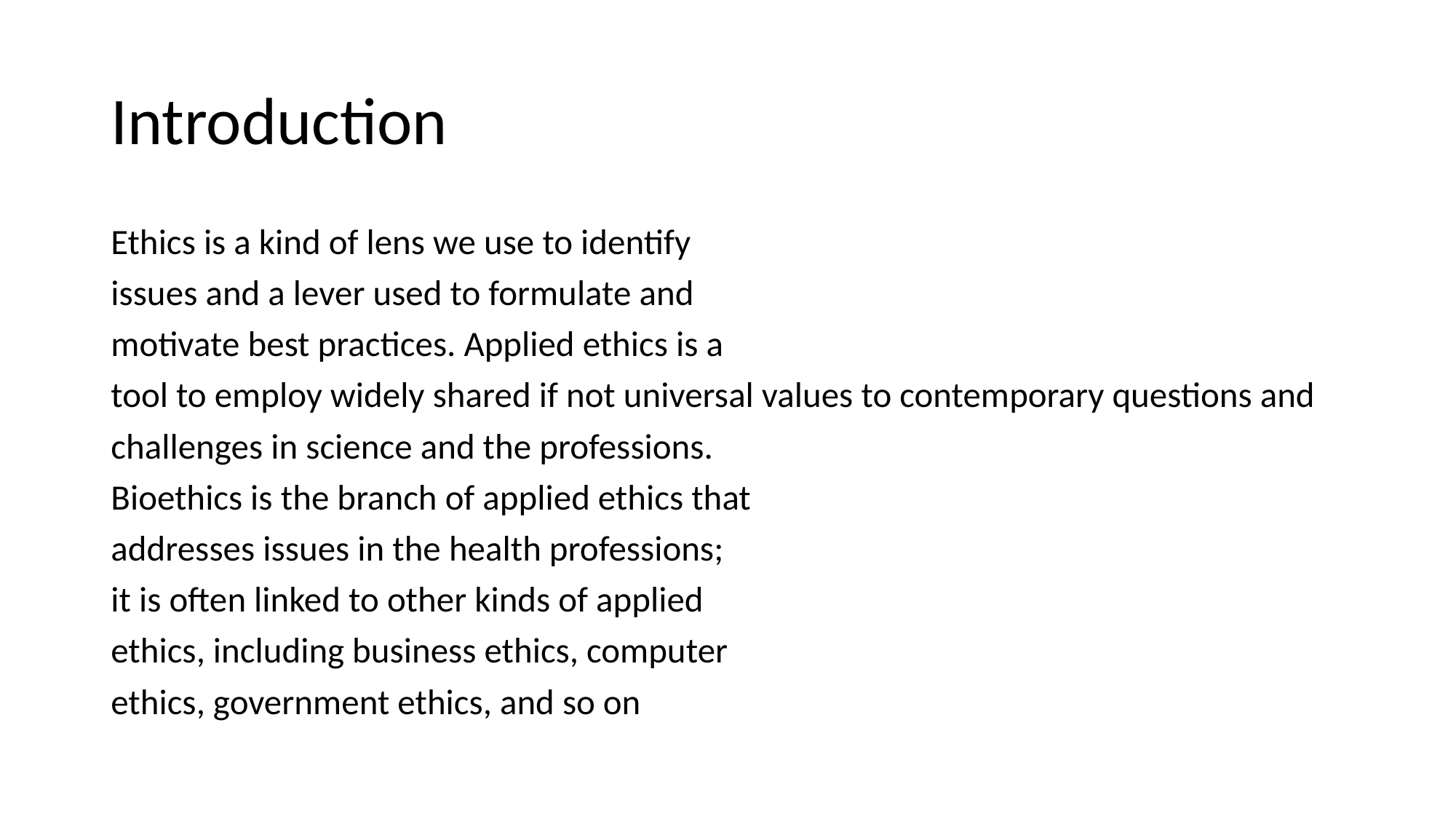

# Introduction
Ethics is a kind of lens we use to identify
issues and a lever used to formulate and
motivate best practices. Applied ethics is a
tool to employ widely shared if not universal values to contemporary questions and
challenges in science and the professions.
Bioethics is the branch of applied ethics that
addresses issues in the health professions;
it is often linked to other kinds of applied
ethics, including business ethics, computer
ethics, government ethics, and so on